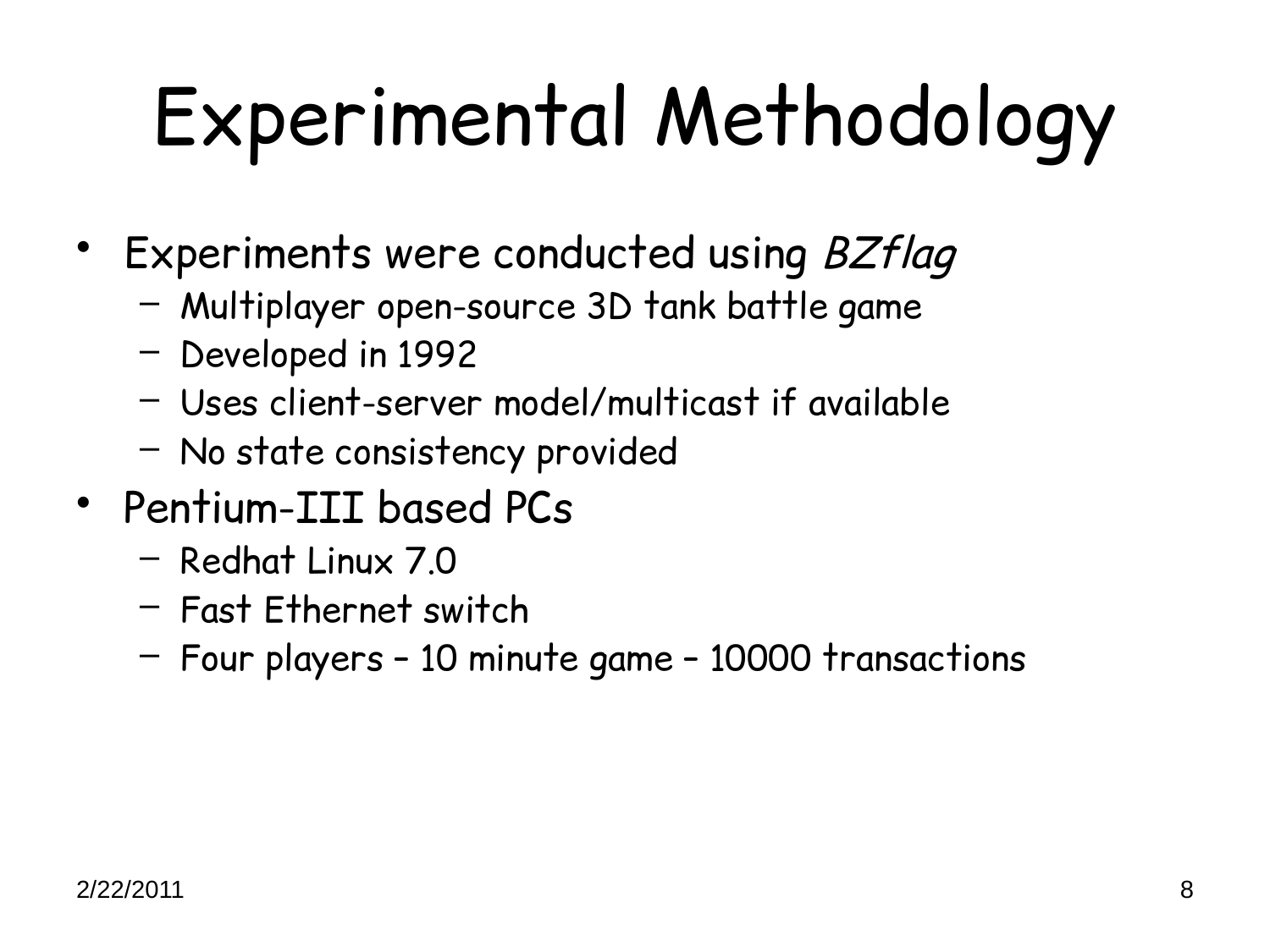

# Experimental Methodology
Experiments were conducted using BZflag
Multiplayer open-source 3D tank battle game
Developed in 1992
Uses client-server model/multicast if available
No state consistency provided
Pentium-III based PCs
Redhat Linux 7.0
Fast Ethernet switch
Four players – 10 minute game – 10000 transactions
2/22/2011
8